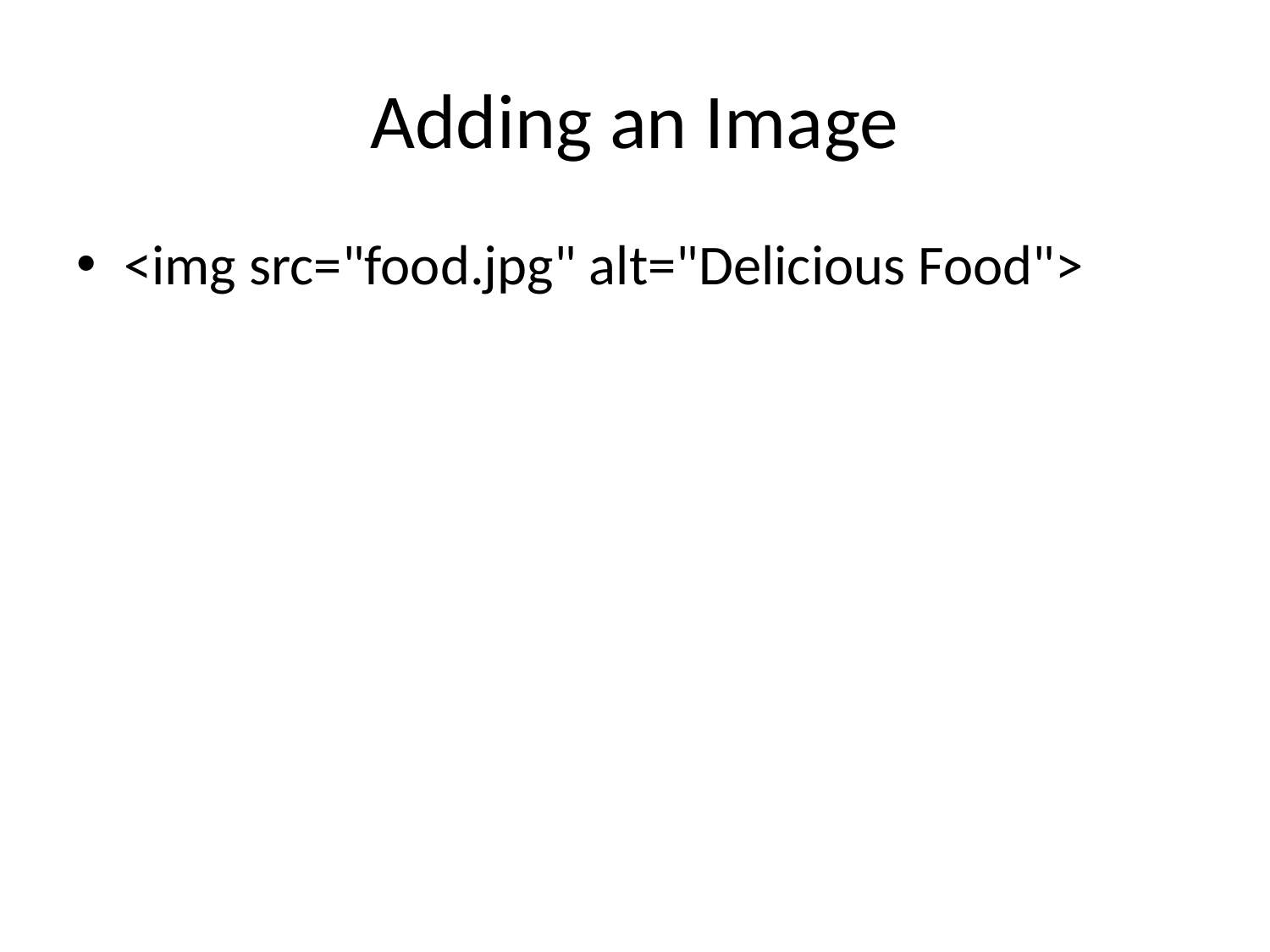

# Adding an Image
<img src="food.jpg" alt="Delicious Food">